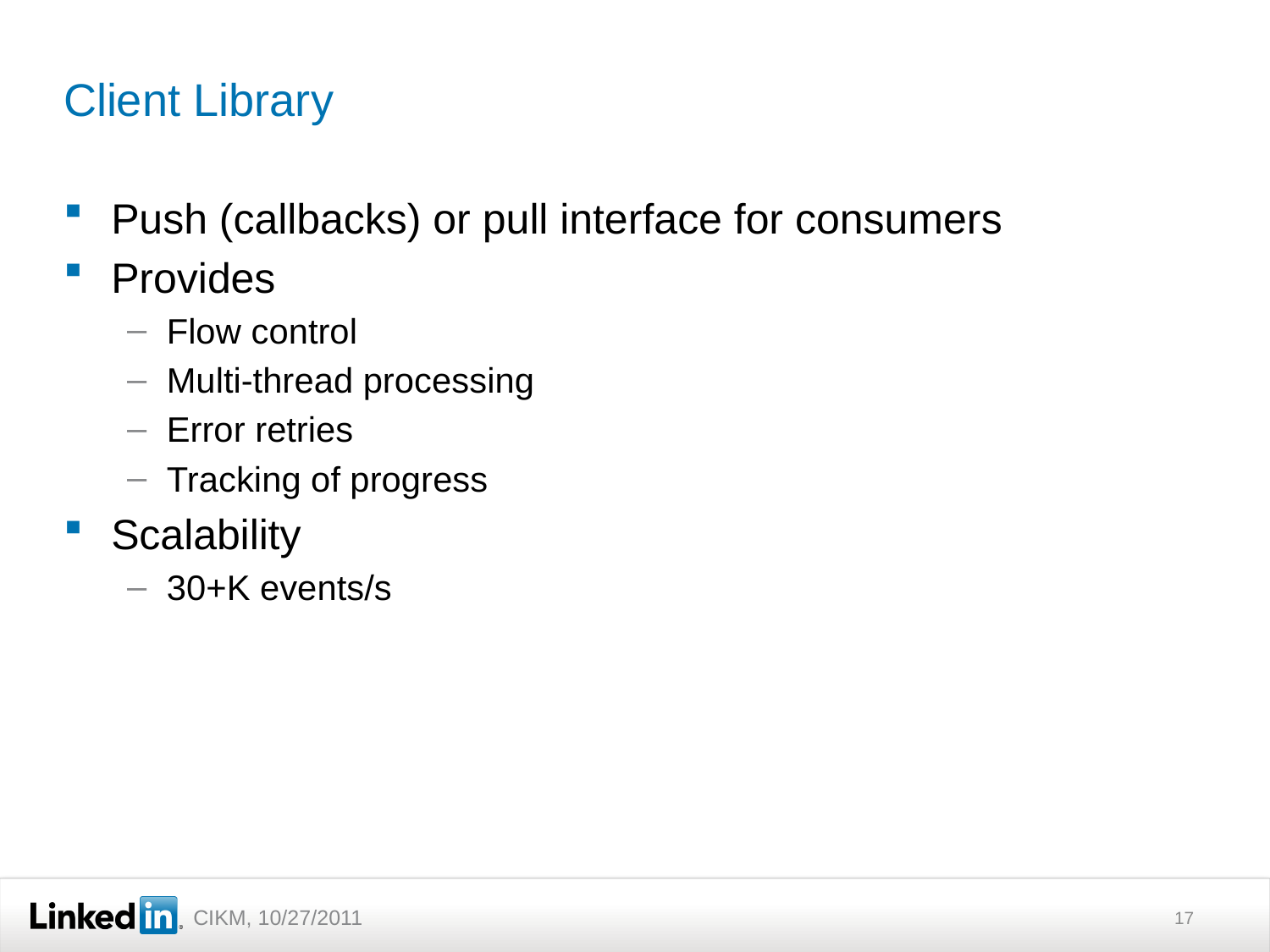

# Client Library
Push (callbacks) or pull interface for consumers
Provides
Flow control
Multi-thread processing
Error retries
Tracking of progress
Scalability
30+K events/s
17